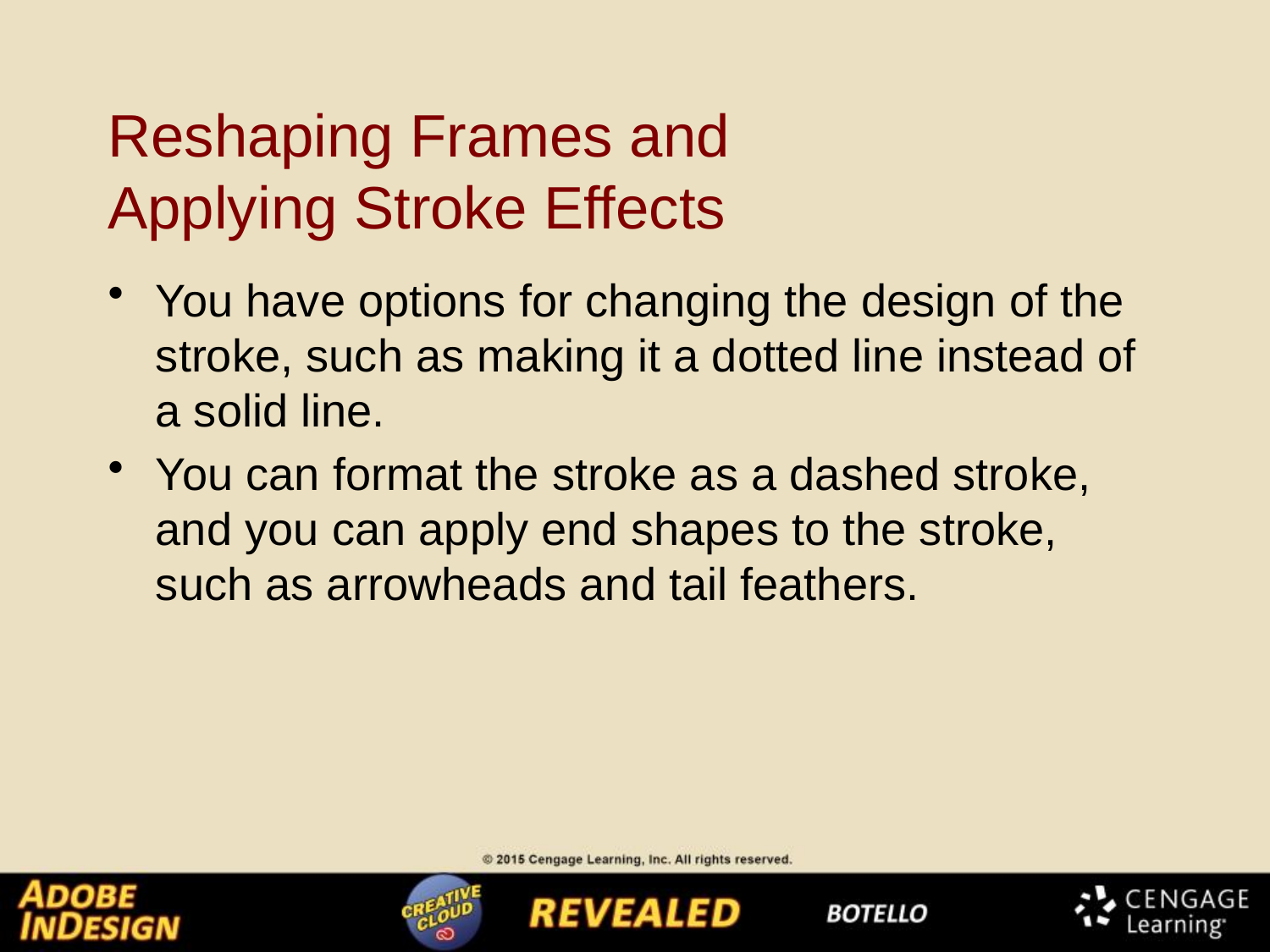

# Reshaping Frames and Applying Stroke Effects
You have options for changing the design of the stroke, such as making it a dotted line instead of a solid line.
You can format the stroke as a dashed stroke, and you can apply end shapes to the stroke, such as arrowheads and tail feathers.